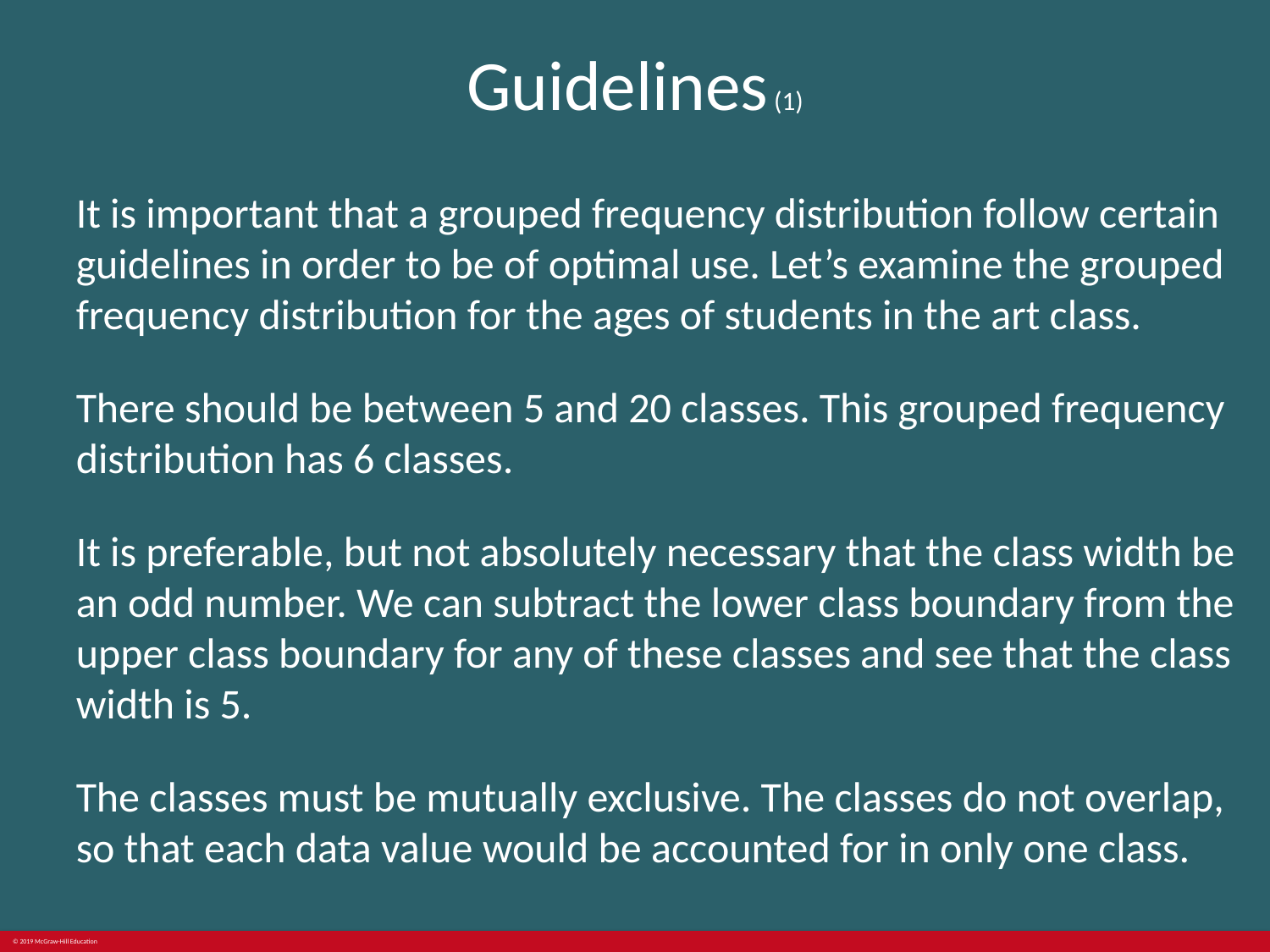

# Guidelines (1)
It is important that a grouped frequency distribution follow certain guidelines in order to be of optimal use. Let’s examine the grouped frequency distribution for the ages of students in the art class.
There should be between 5 and 20 classes. This grouped frequency distribution has 6 classes.
It is preferable, but not absolutely necessary that the class width be an odd number. We can subtract the lower class boundary from the upper class boundary for any of these classes and see that the class width is 5.
The classes must be mutually exclusive. The classes do not overlap, so that each data value would be accounted for in only one class.